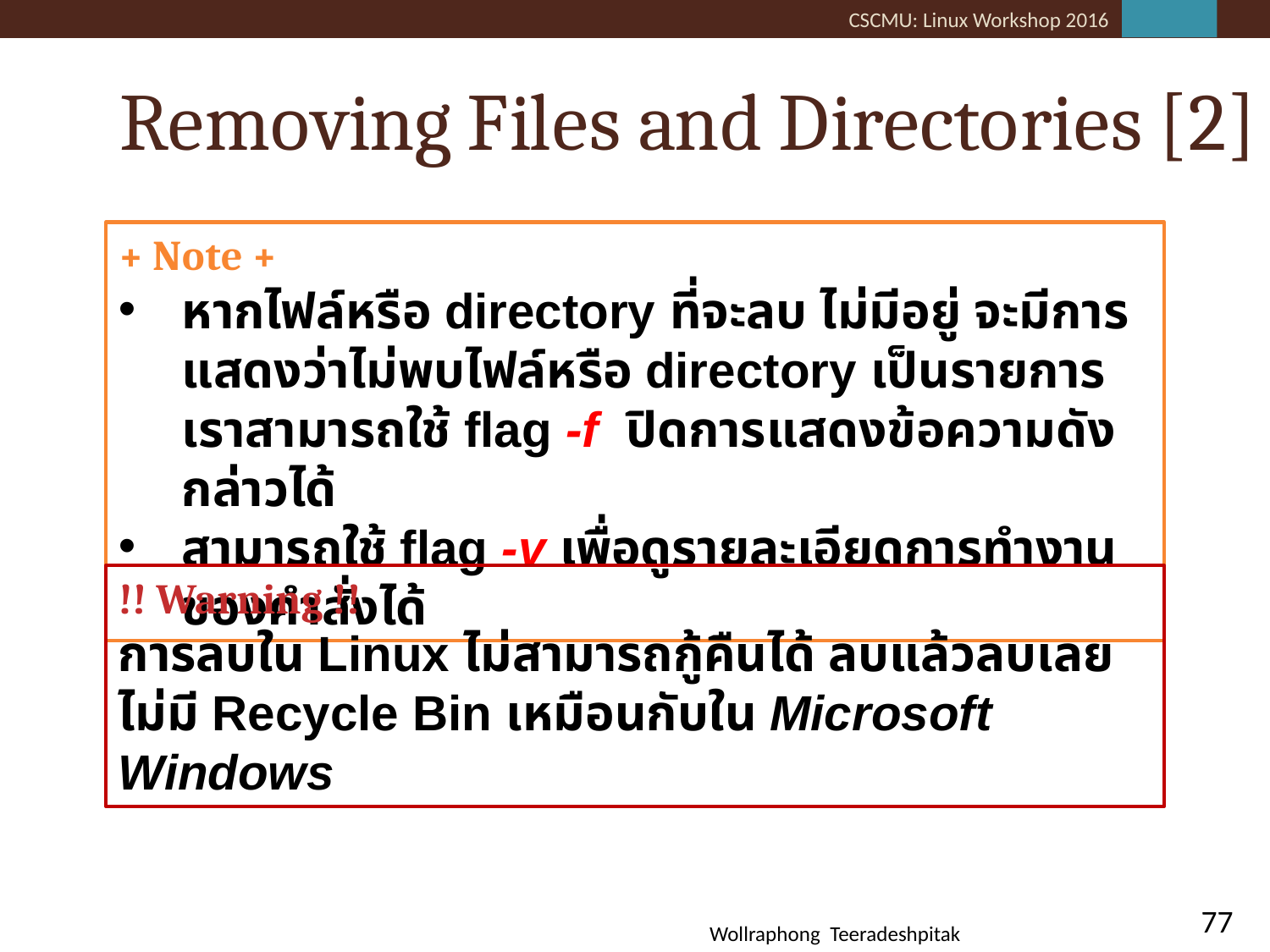

# Removing Files and Directories [2]
+ Note +
หากไฟล์หรือ directory ที่จะลบ ไม่มีอยู่ จะมีการแสดงว่าไม่พบไฟล์หรือ directory เป็นรายการ เราสามารถใช้ flag -f  ปิดการแสดงข้อความดังกล่าวได้
สามารถใช้ flag -v เพื่อดูรายละเอียดการทำงานของคำสั่งได้
!! Warning !!
การลบใน Linux ไม่สามารถกู้คืนได้ ลบแล้วลบเลย ไม่มี Recycle Bin เหมือนกับใน Microsoft Windows
77
Wollraphong  Teeradeshpitak